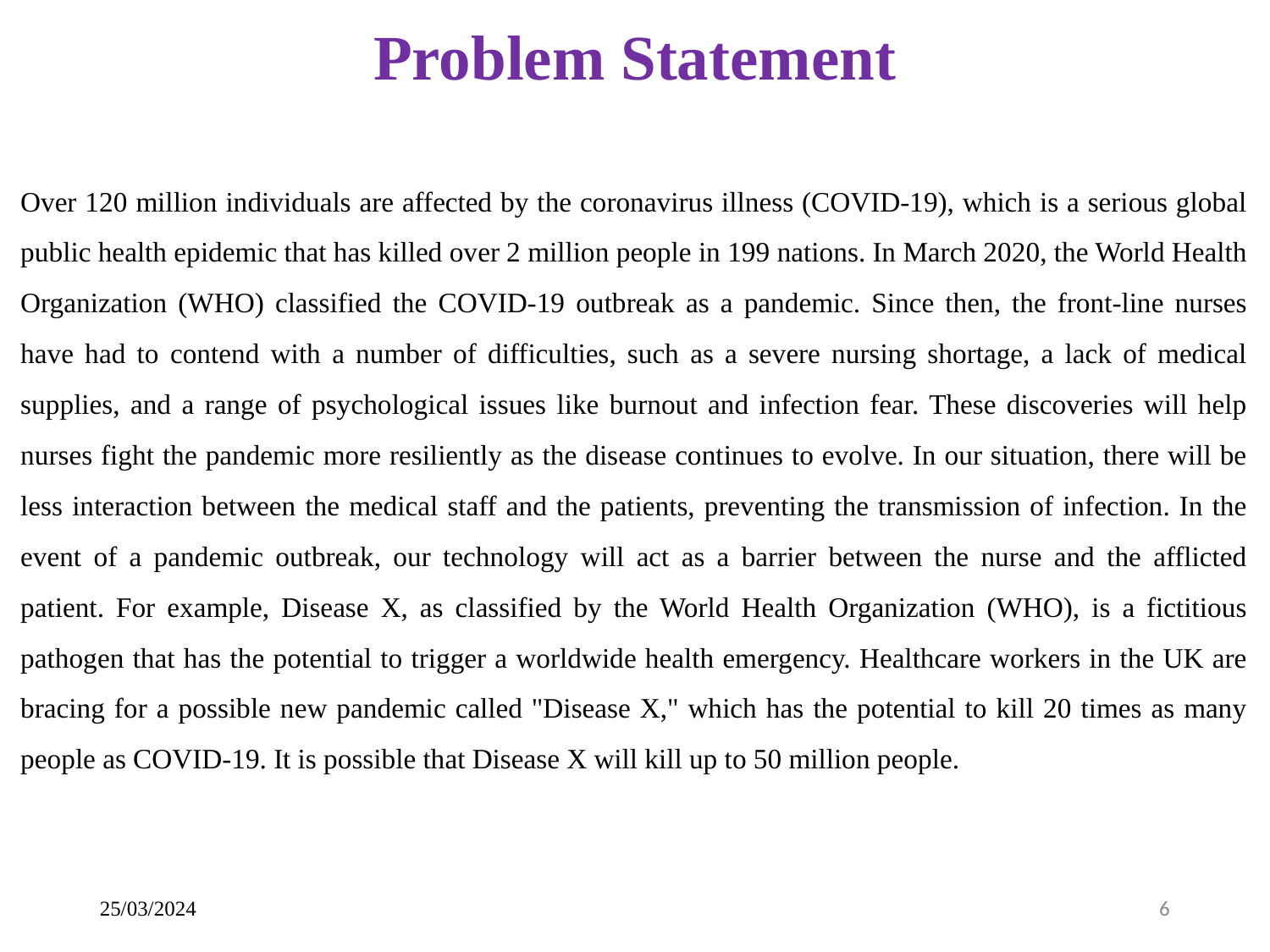

# Problem Statement
Over 120 million individuals are affected by the coronavirus illness (COVID-19), which is a serious global public health epidemic that has killed over 2 million people in 199 nations. In March 2020, the World Health Organization (WHO) classified the COVID-19 outbreak as a pandemic. Since then, the front-line nurses have had to contend with a number of difficulties, such as a severe nursing shortage, a lack of medical supplies, and a range of psychological issues like burnout and infection fear. These discoveries will help nurses fight the pandemic more resiliently as the disease continues to evolve. In our situation, there will be less interaction between the medical staff and the patients, preventing the transmission of infection. In the event of a pandemic outbreak, our technology will act as a barrier between the nurse and the afflicted patient. For example, Disease X, as classified by the World Health Organization (WHO), is a fictitious pathogen that has the potential to trigger a worldwide health emergency. Healthcare workers in the UK are bracing for a possible new pandemic called "Disease X," which has the potential to kill 20 times as many people as COVID-19. It is possible that Disease X will kill up to 50 million people.

25/03/2024
6